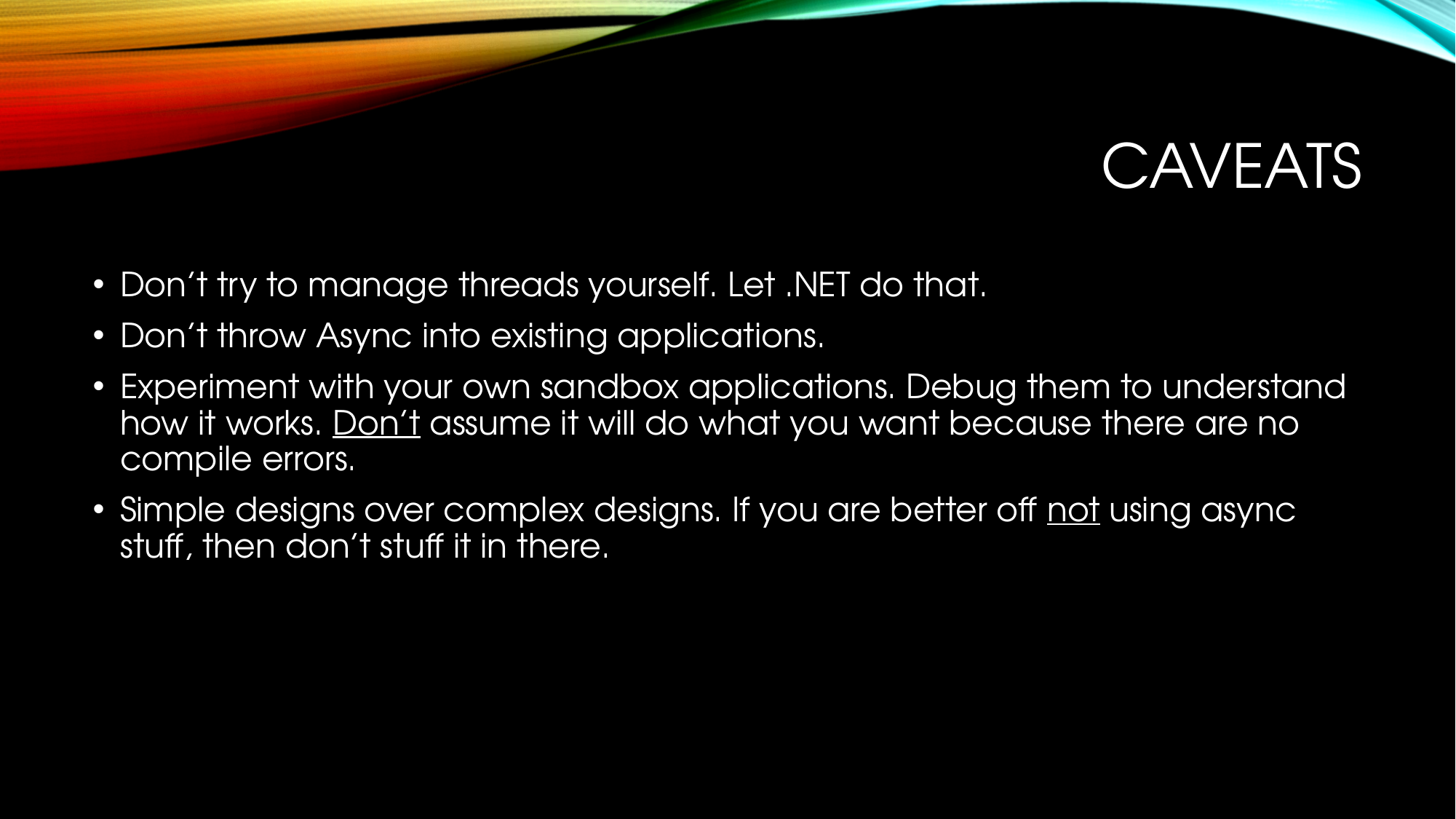

# caveats
Don’t try to manage threads yourself. Let .NET do that.
Don’t throw Async into existing applications.
Experiment with your own sandbox applications. Debug them to understand how it works. Don’t assume it will do what you want because there are no compile errors.
Simple designs over complex designs. If you are better off not using async stuff, then don’t stuff it in there.